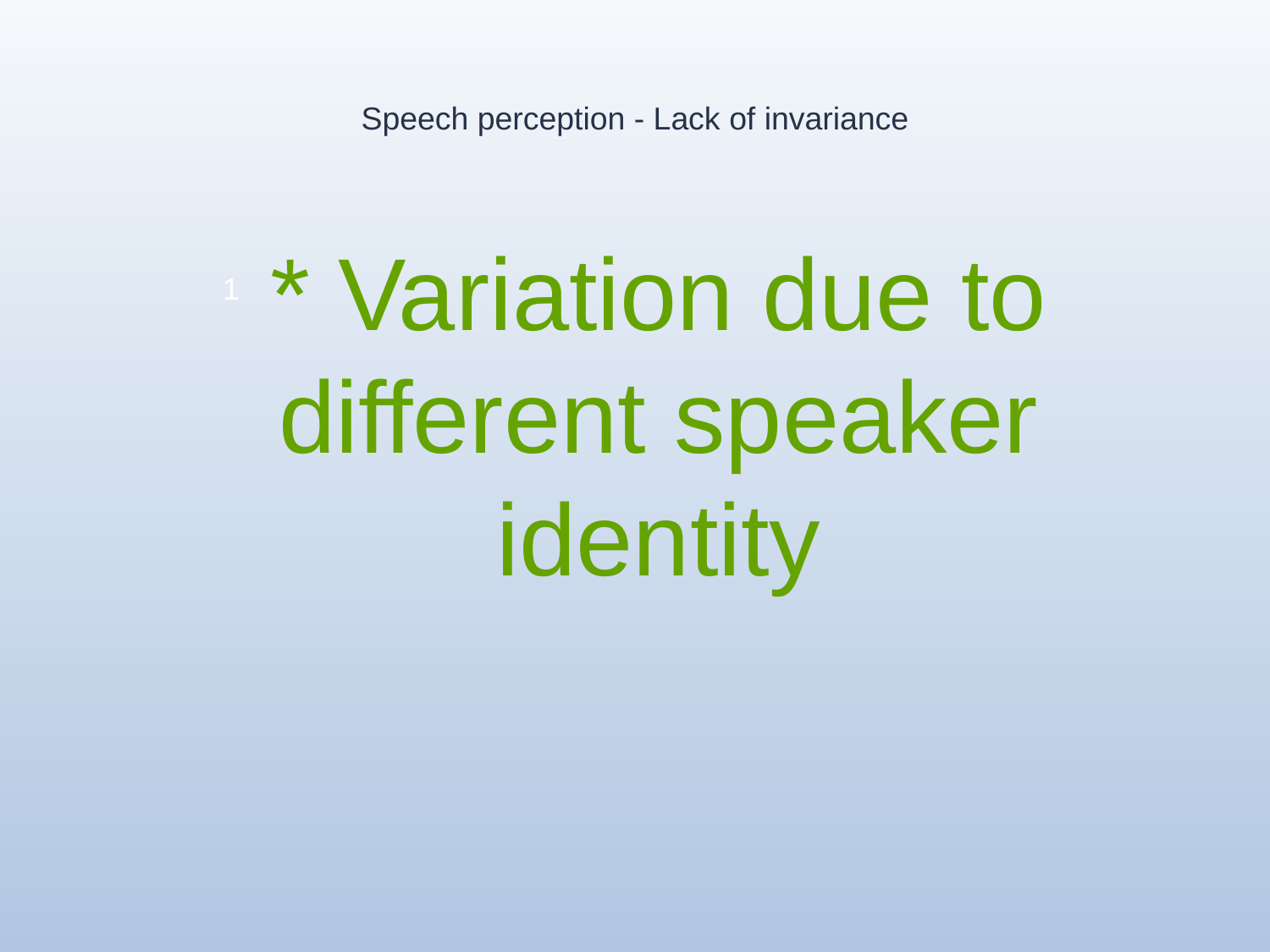

# Speech perception - Lack of invariance
* Variation due to different speaker identity